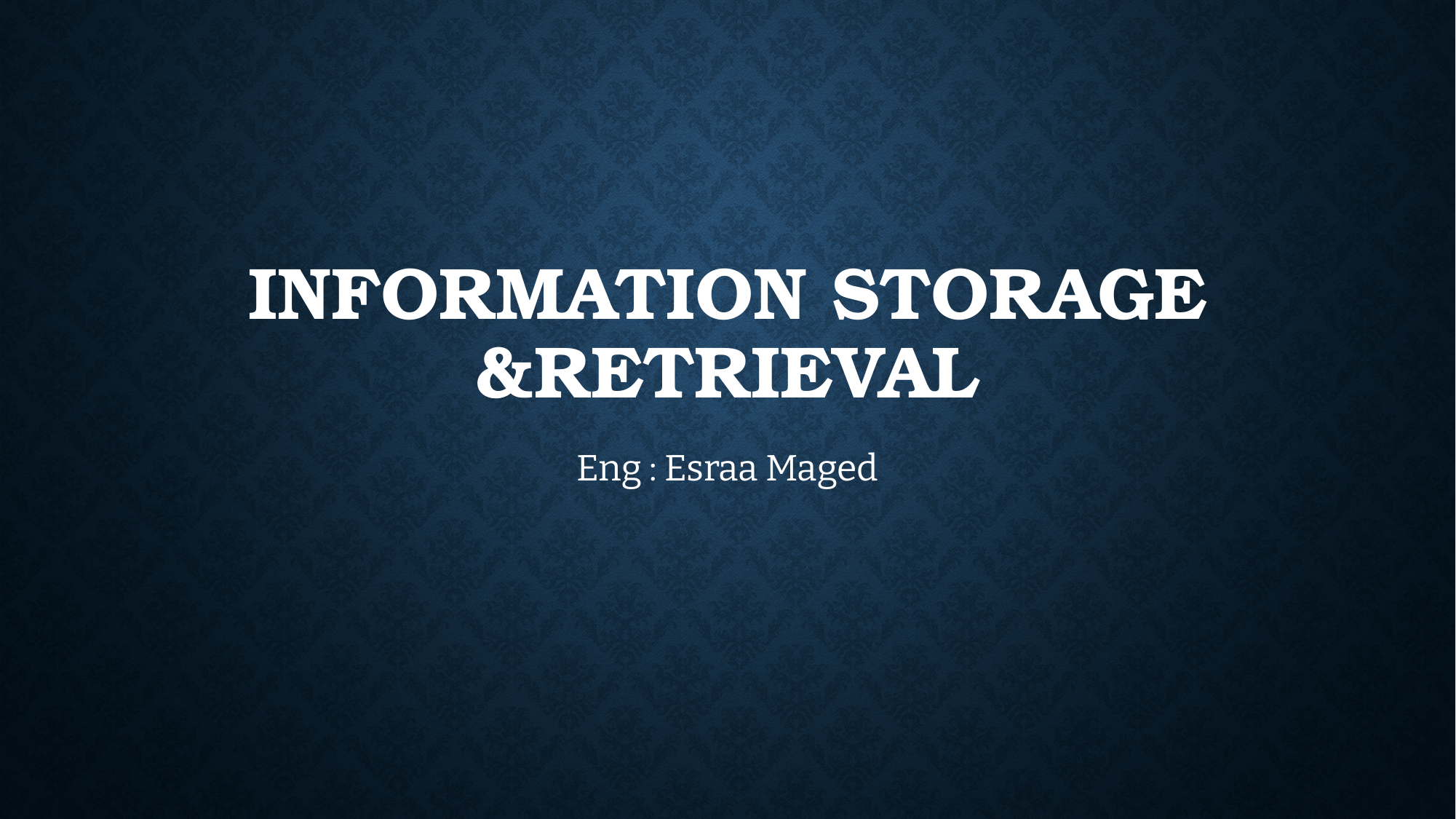

# Information storage &retrieval
Eng : Esraa Maged